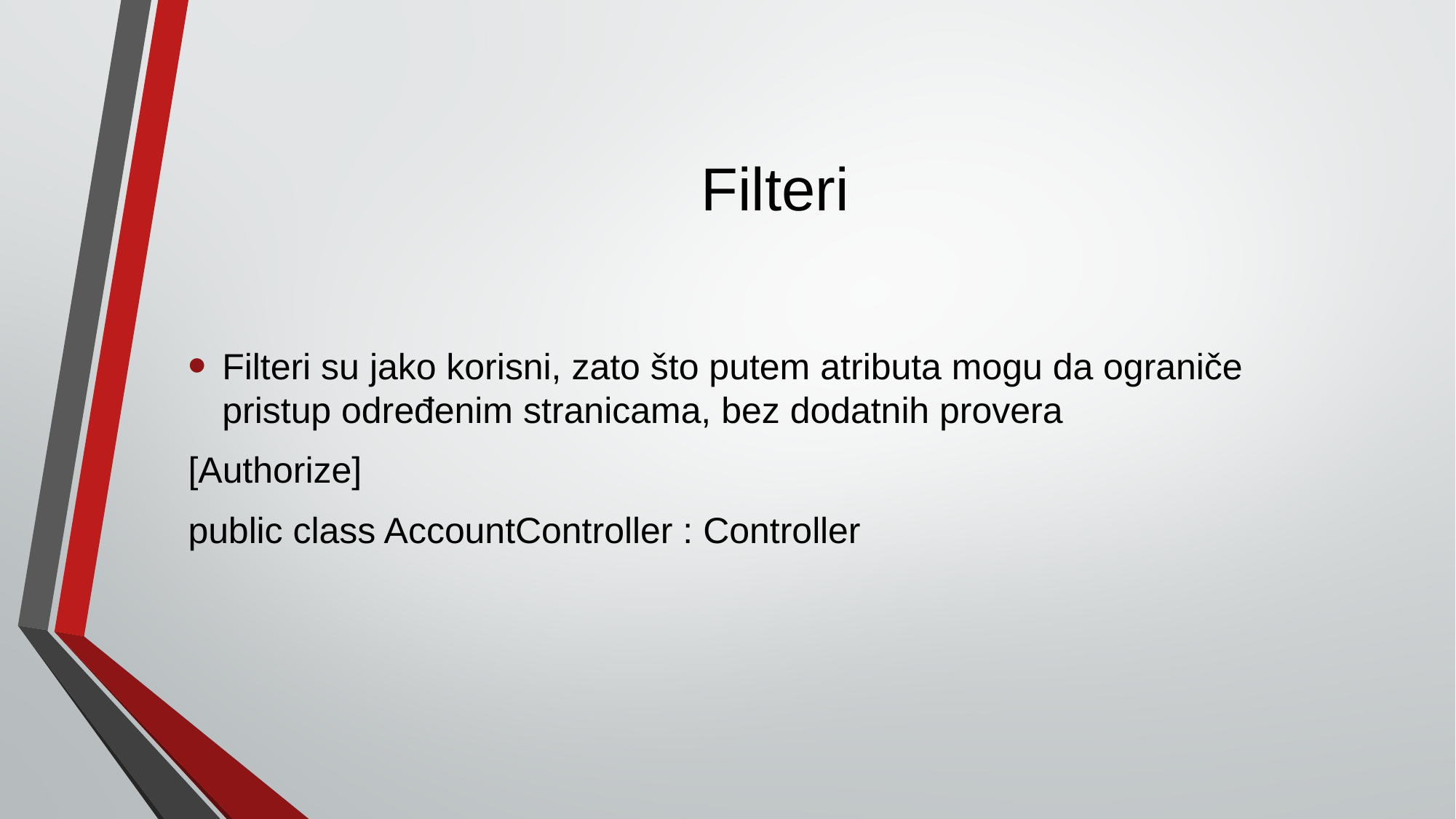

# Filteri
Filteri su jako korisni, zato što putem atributa mogu da ograniče pristup određenim stranicama, bez dodatnih provera
[Authorize]
public class AccountController : Controller